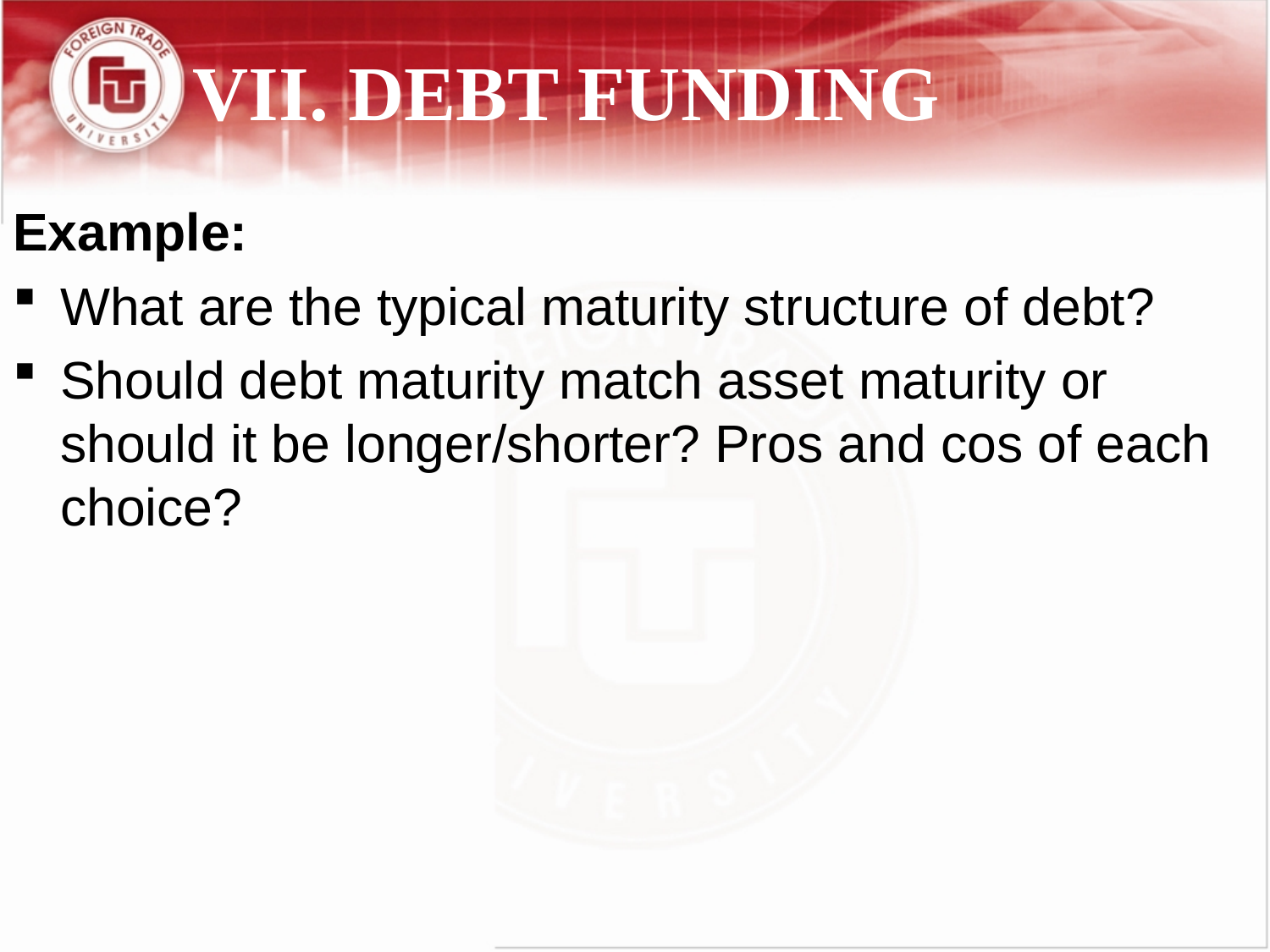

# VII. DEBT FUNDING

Example:
What are the typical maturity structure of debt?
Should debt maturity match asset maturity or should it be longer/shorter? Pros and cos of each choice?